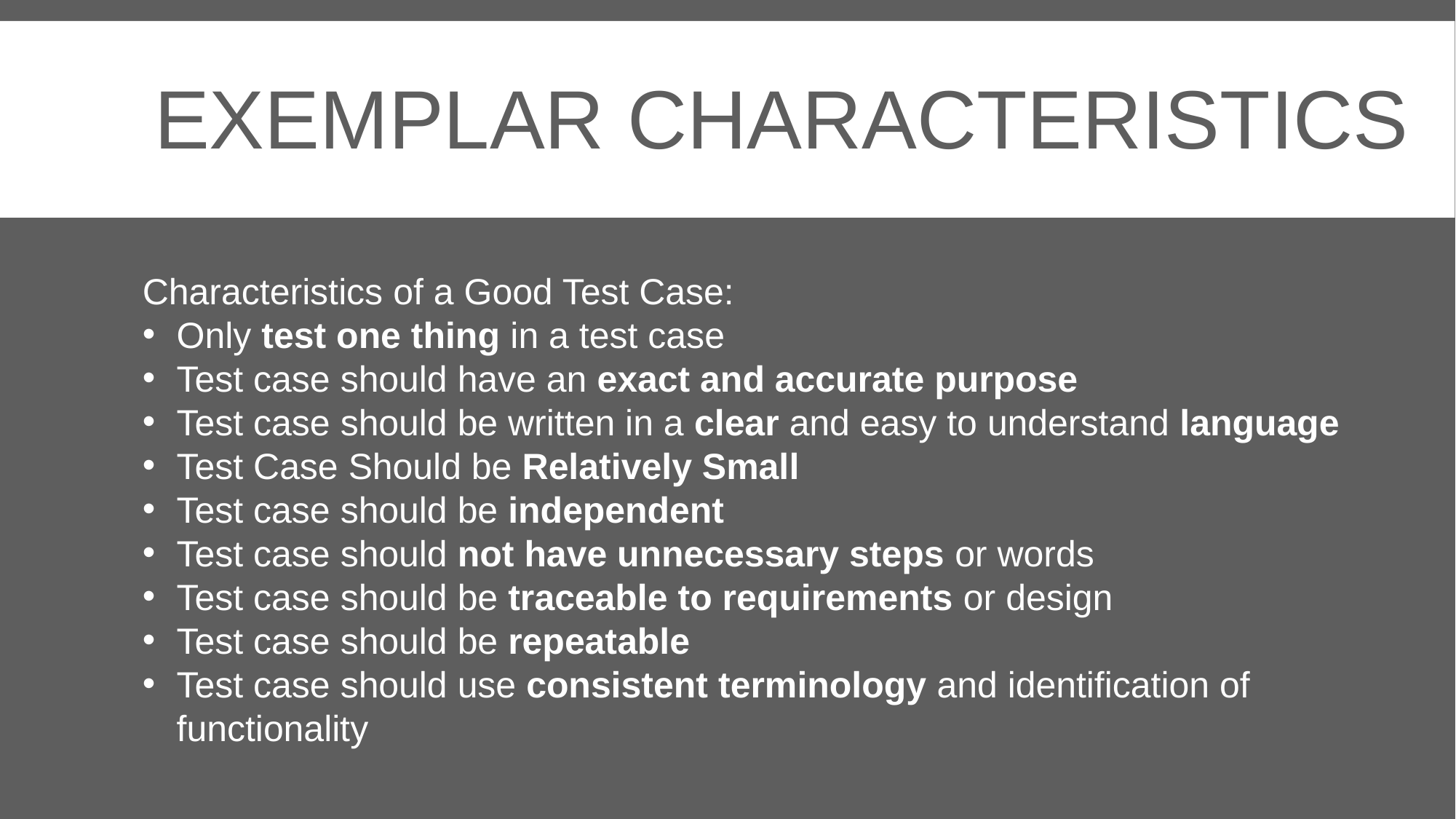

# EXEMPLAR CHARACTERISTICS
Characteristics of a Good Test Case:
Only test one thing in a test case
Test case should have an exact and accurate purpose
Test case should be written in a clear and easy to understand language
Test Case Should be Relatively Small
Test case should be independent
Test case should not have unnecessary steps or words
Test case should be traceable to requirements or design
Test case should be repeatable
Test case should use consistent terminology and identification of functionality